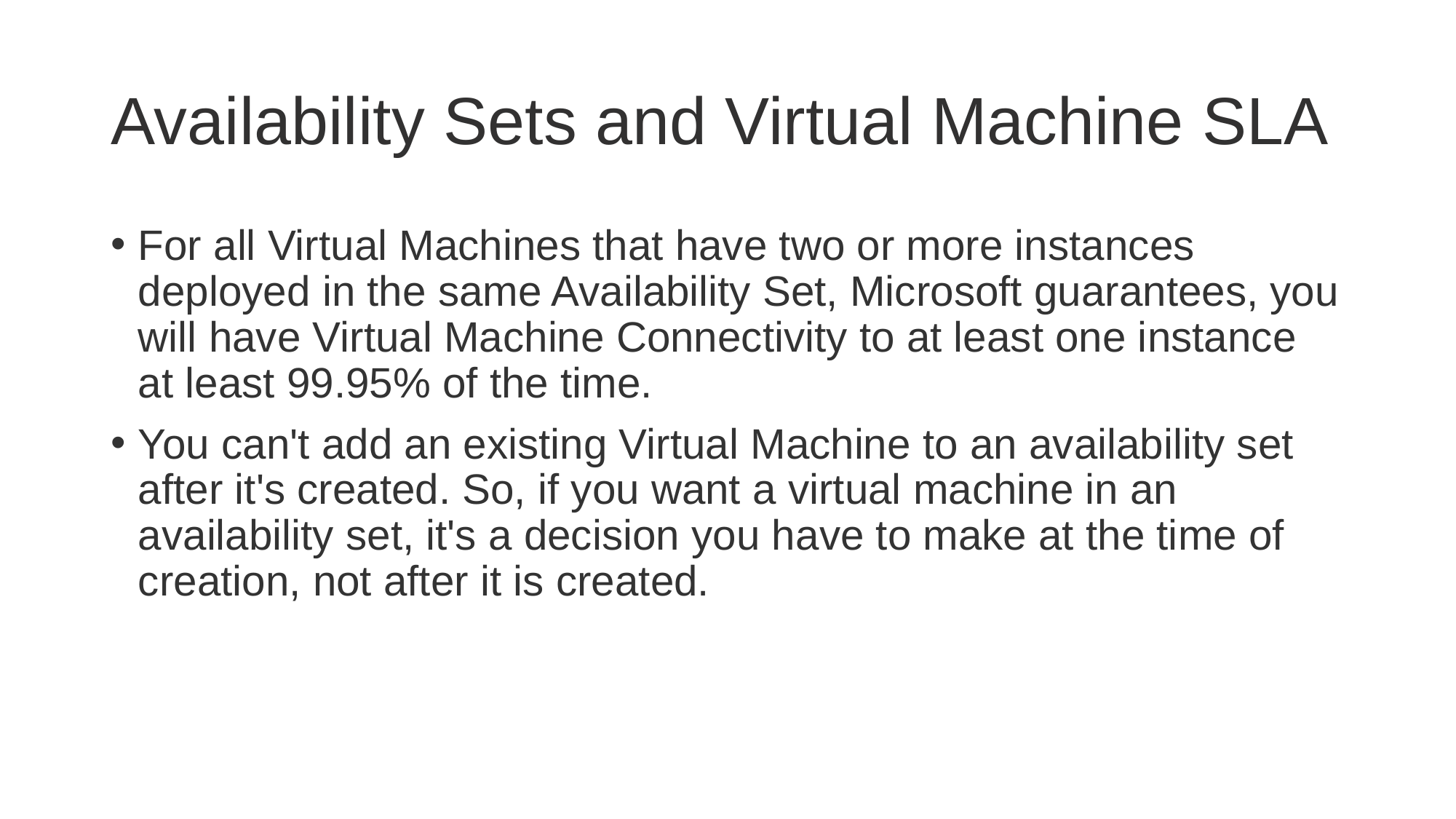

# Availability Sets and Virtual Machine SLA
For all Virtual Machines that have two or more instances deployed in the same Availability Set, Microsoft guarantees, you will have Virtual Machine Connectivity to at least one instance at least 99.95% of the time.
You can't add an existing Virtual Machine to an availability set after it's created. So, if you want a virtual machine in an availability set, it's a decision you have to make at the time of creation, not after it is created.